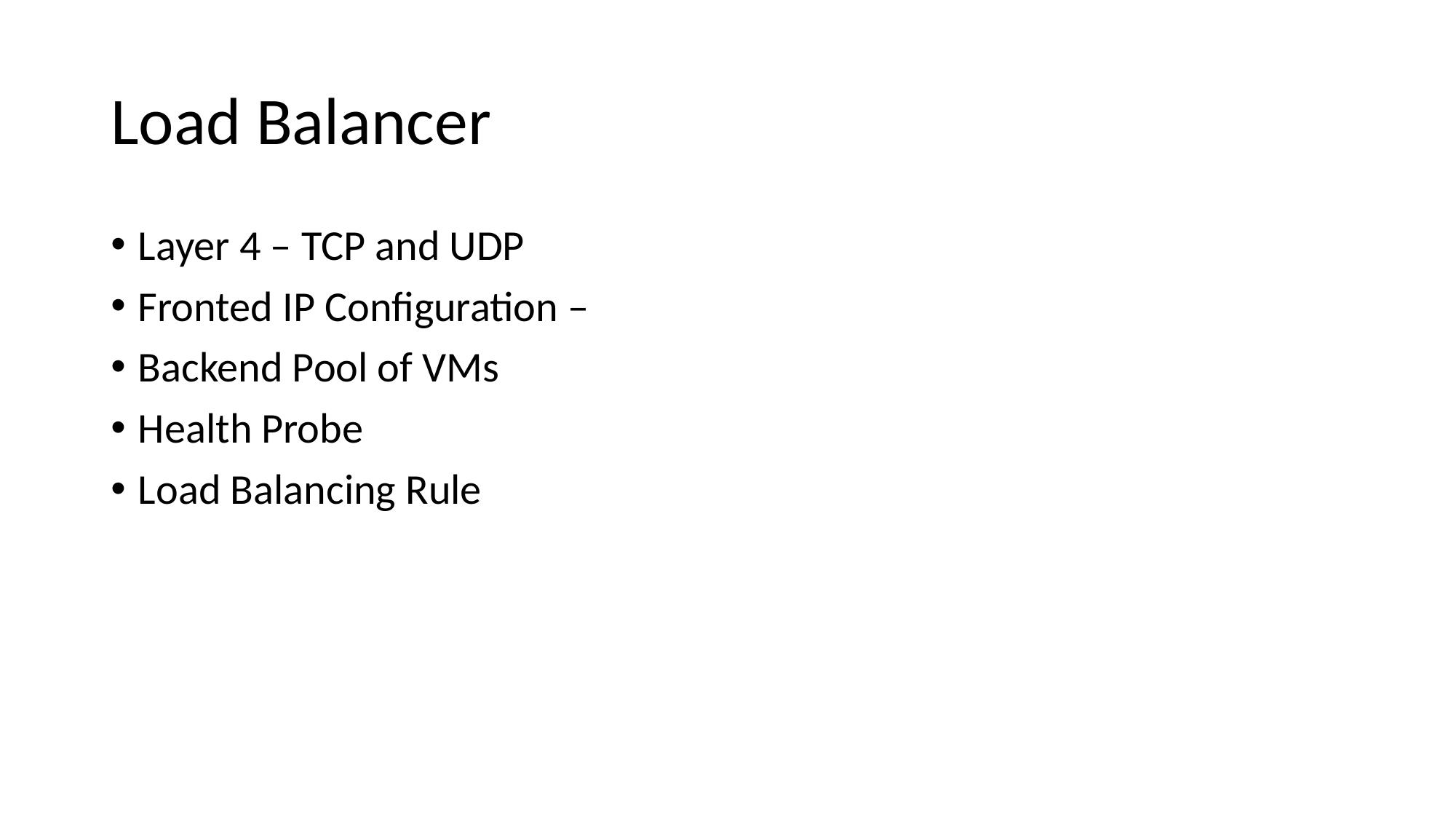

# Load Balancer
Layer 4 – TCP and UDP
Fronted IP Configuration –
Backend Pool of VMs
Health Probe
Load Balancing Rule